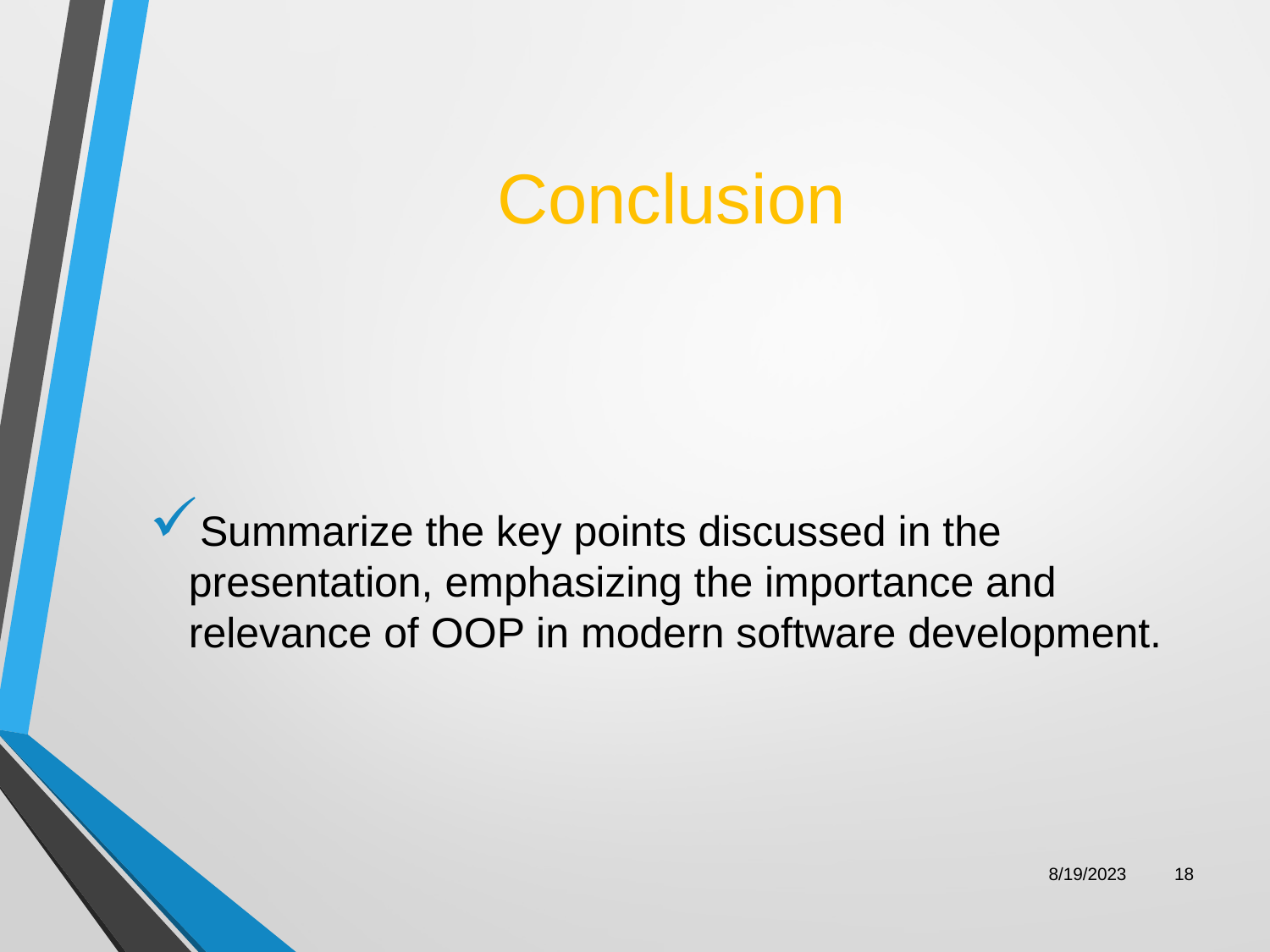

# Conclusion
Summarize the key points discussed in the presentation, emphasizing the importance and relevance of OOP in modern software development.
8/19/2023
18